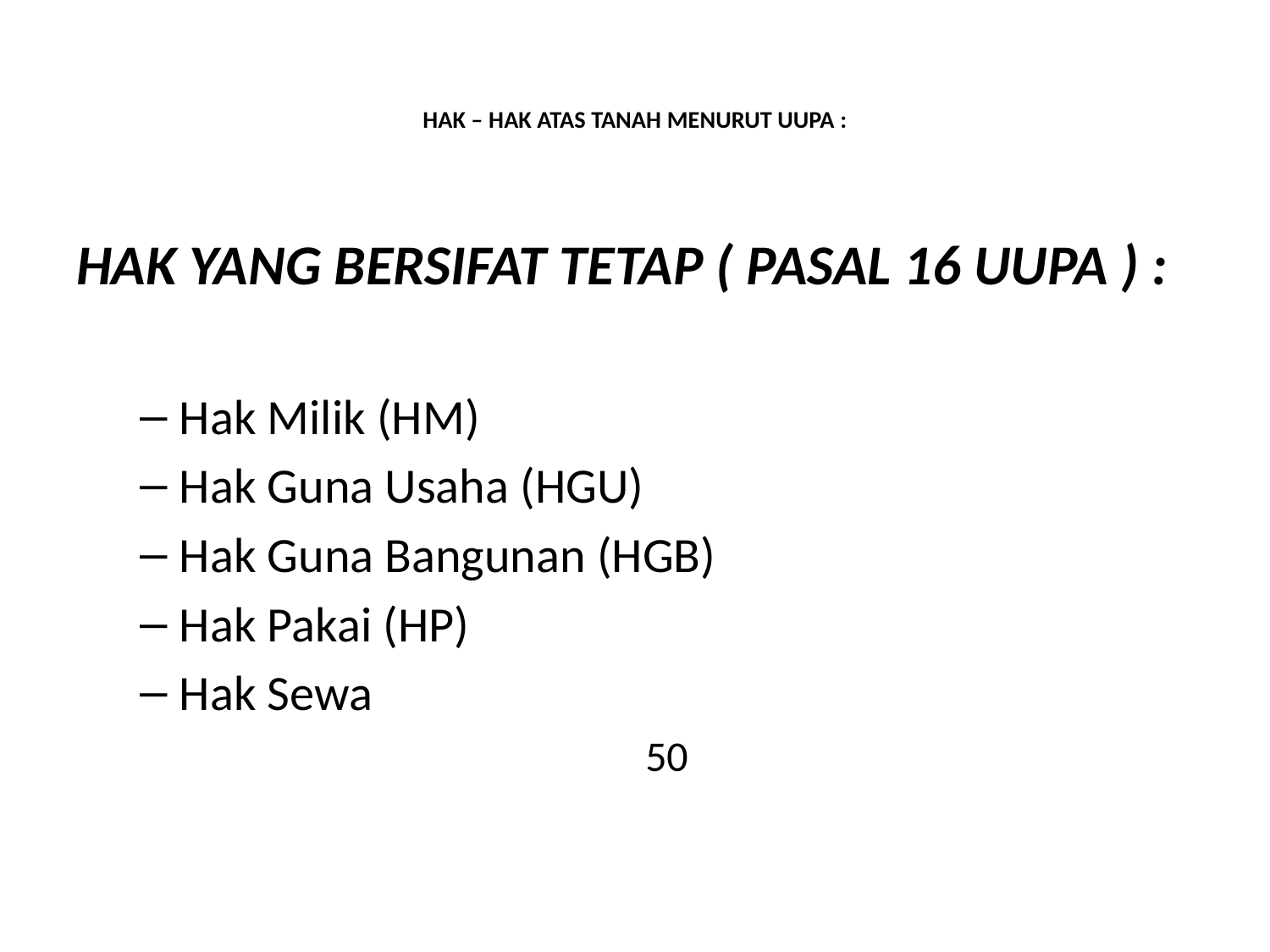

# HAK – HAK ATAS TANAH MENURUT UUPA :
HAK YANG BERSIFAT TETAP ( PASAL 16 UUPA ) :

Hak Milik (HM)
Hak Guna Usaha (HGU)
Hak Guna Bangunan (HGB)
Hak Pakai (HP)
Hak Sewa
50